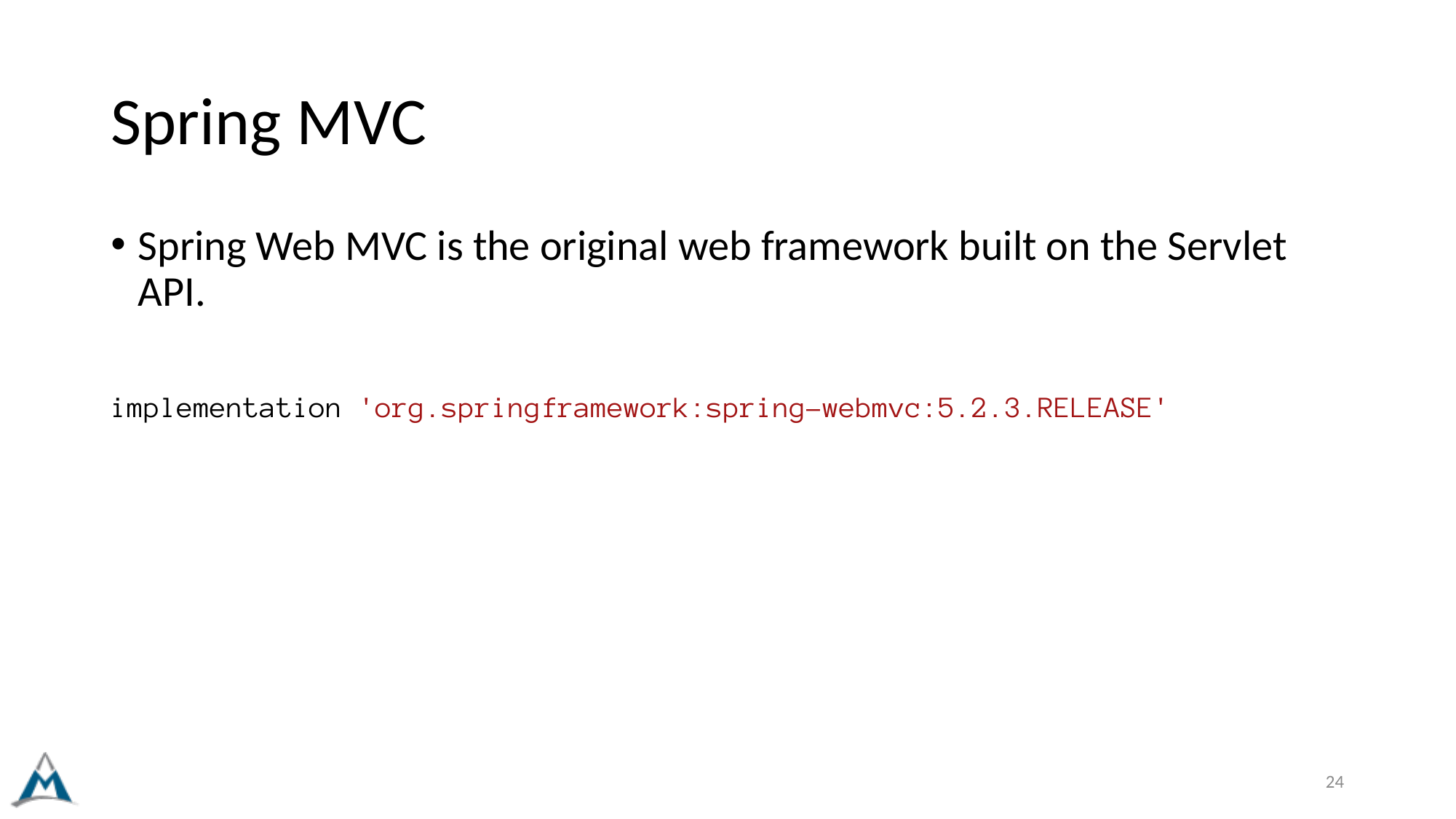

# Spring MVC
Spring Web MVC is the original web framework built on the Servlet API.

implementation 'org.springframework:spring-webmvc:5.2.3.RELEASE'

24